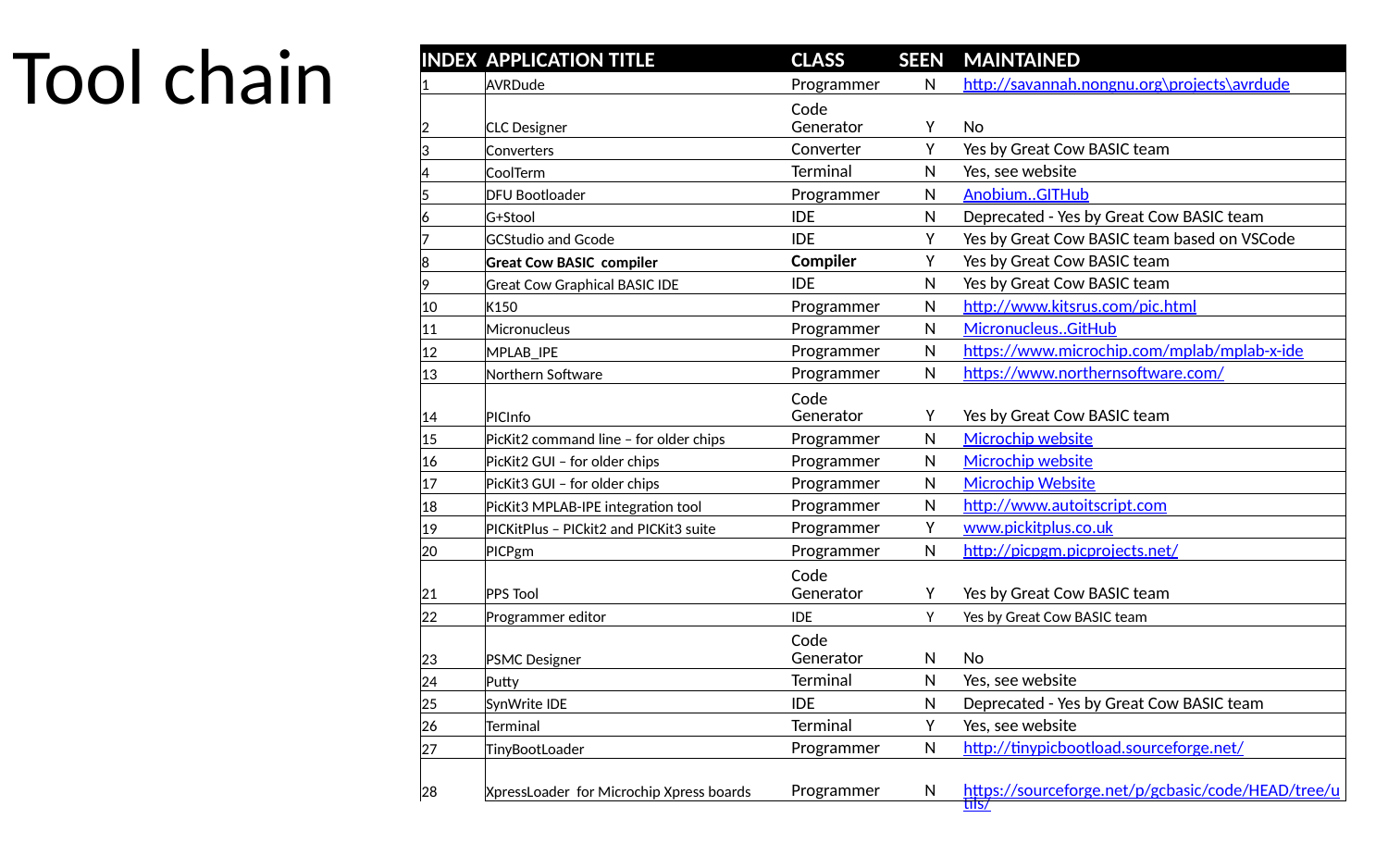

# Tool chain
| INDEX | APPLICATION TITLE | CLASS | SEEN | MAINTAINED |
| --- | --- | --- | --- | --- |
| 1 | AVRDude | Programmer | N | http://savannah.nongnu.org\projects\avrdude |
| 2 | CLC Designer | Code Generator | Y | No |
| 3 | Converters | Converter | Y | Yes by Great Cow BASIC team |
| 4 | CoolTerm | Terminal | N | Yes, see website |
| 5 | DFU Bootloader | Programmer | N | Anobium..GITHub |
| 6 | G+Stool | IDE | N | Deprecated - Yes by Great Cow BASIC team |
| 7 | GCStudio and Gcode | IDE | Y | Yes by Great Cow BASIC team based on VSCode |
| 8 | Great Cow BASIC compiler | Compiler | Y | Yes by Great Cow BASIC team |
| 9 | Great Cow Graphical BASIC IDE | IDE | N | Yes by Great Cow BASIC team |
| 10 | K150 | Programmer | N | http://www.kitsrus.com/pic.html |
| 11 | Micronucleus | Programmer | N | Micronucleus..GitHub |
| 12 | MPLAB\_IPE | Programmer | N | https://www.microchip.com/mplab/mplab-x-ide |
| 13 | Northern Software | Programmer | N | https://www.northernsoftware.com/ |
| 14 | PICInfo | Code Generator | Y | Yes by Great Cow BASIC team |
| 15 | PicKit2 command line – for older chips | Programmer | N | Microchip website |
| 16 | PicKit2 GUI – for older chips | Programmer | N | Microchip website |
| 17 | PicKit3 GUI – for older chips | Programmer | N | Microchip Website |
| 18 | PicKit3 MPLAB-IPE integration tool | Programmer | N | http://www.autoitscript.com |
| 19 | PICKitPlus – PICkit2 and PICKit3 suite | Programmer | Y | www.pickitplus.co.uk |
| 20 | PICPgm | Programmer | N | http://picpgm.picprojects.net/ |
| 21 | PPS Tool | Code Generator | Y | Yes by Great Cow BASIC team |
| 22 | Programmer editor | IDE | Y | Yes by Great Cow BASIC team |
| 23 | PSMC Designer | Code Generator | N | No |
| 24 | Putty | Terminal | N | Yes, see website |
| 25 | SynWrite IDE | IDE | N | Deprecated - Yes by Great Cow BASIC team |
| 26 | Terminal | Terminal | Y | Yes, see website |
| 27 | TinyBootLoader | Programmer | N | http://tinypicbootload.sourceforge.net/ |
| 28 | XpressLoader for Microchip Xpress boards | Programmer | N | https://sourceforge.net/p/gcbasic/code/HEAD/tree/utils/ |